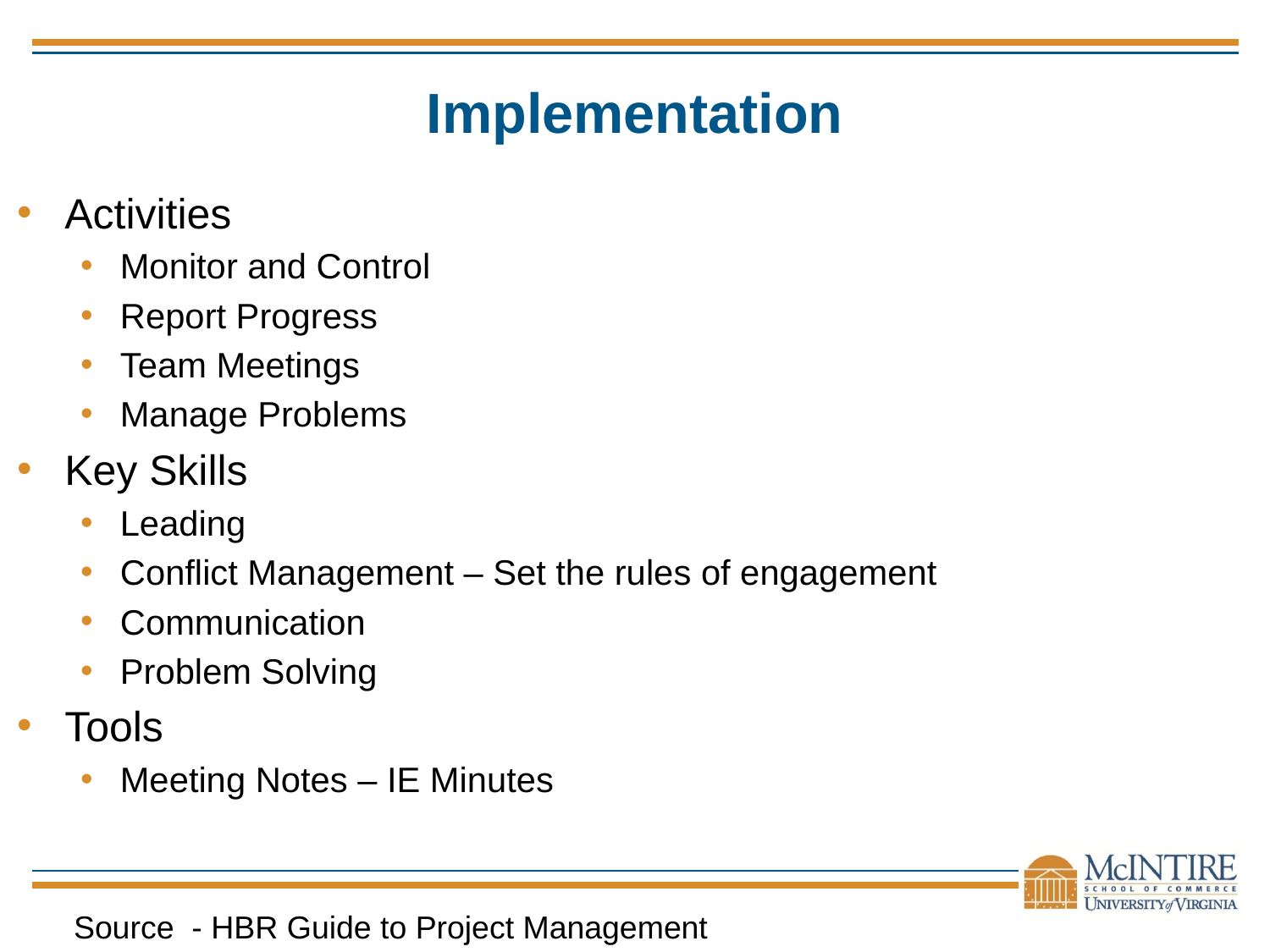

# Implementation
Activities
Monitor and Control
Report Progress
Team Meetings
Manage Problems
Key Skills
Leading
Conflict Management – Set the rules of engagement
Communication
Problem Solving
Tools
Meeting Notes – IE Minutes
Source  - HBR Guide to Project Management